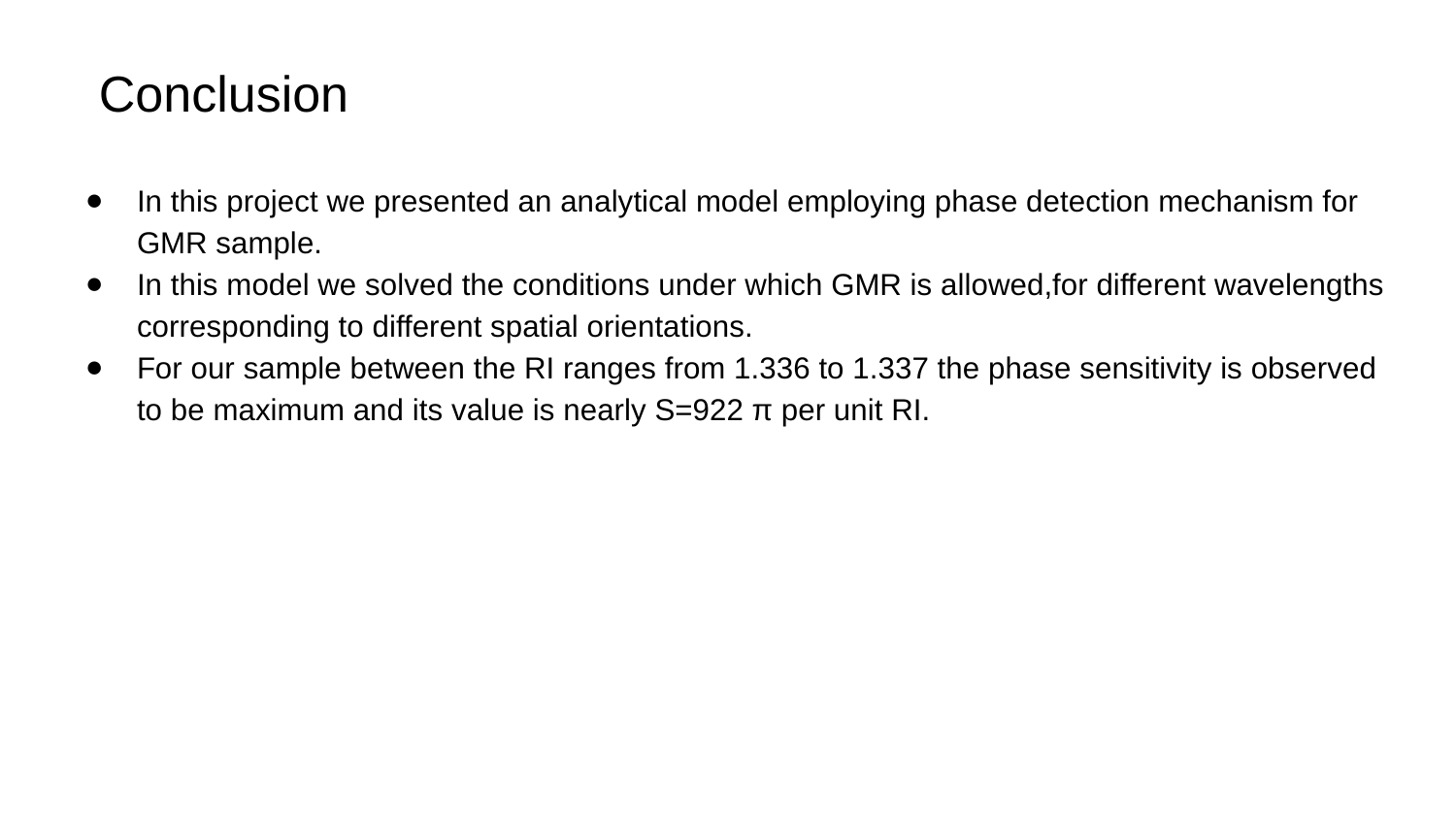

Conclusion
In this project we presented an analytical model employing phase detection mechanism for GMR sample.
In this model we solved the conditions under which GMR is allowed,for different wavelengths corresponding to different spatial orientations.
For our sample between the RI ranges from 1.336 to 1.337 the phase sensitivity is observed to be maximum and its value is nearly S=922 π per unit RI.